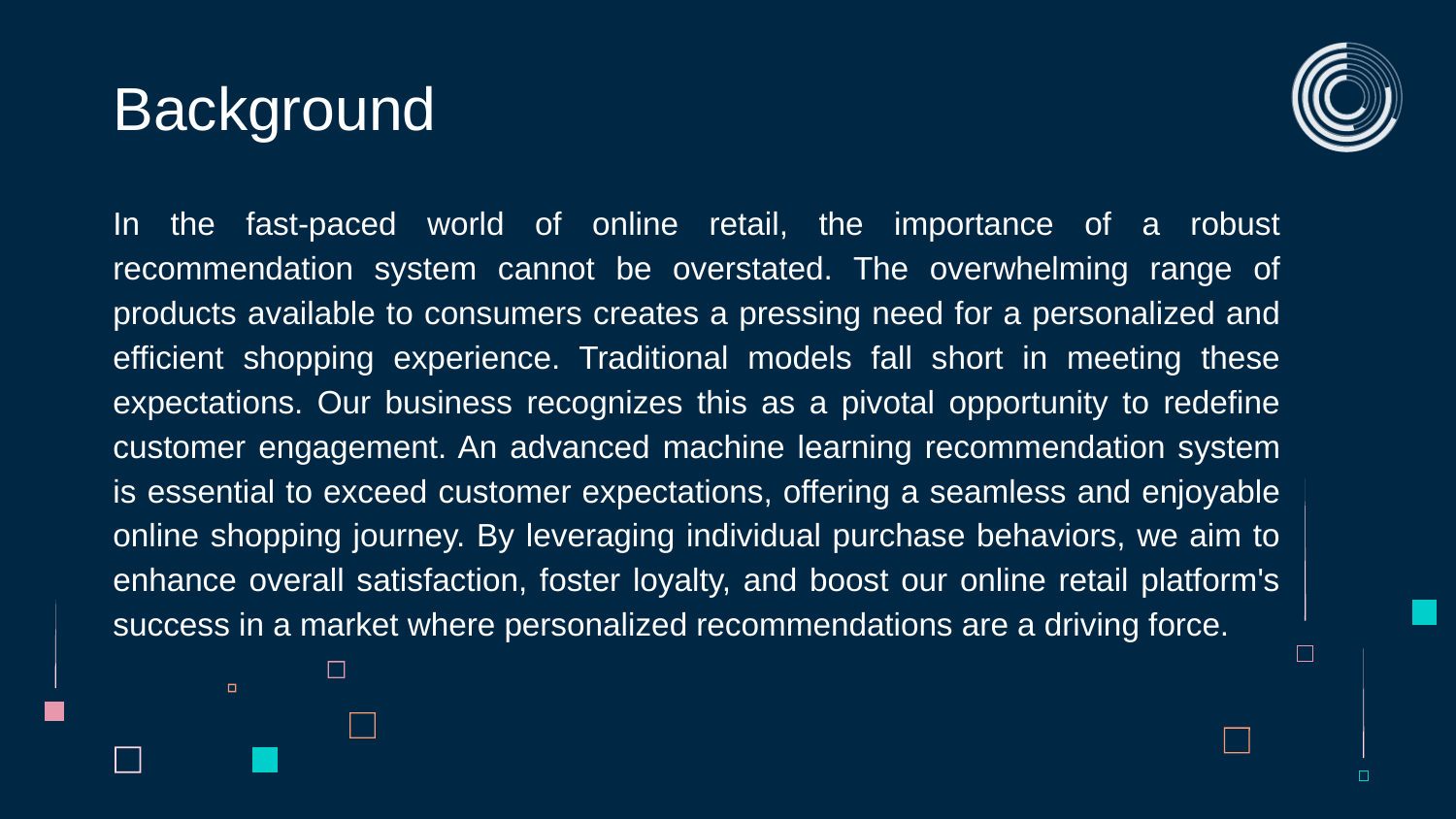

# Background
In the fast-paced world of online retail, the importance of a robust recommendation system cannot be overstated. The overwhelming range of products available to consumers creates a pressing need for a personalized and efficient shopping experience. Traditional models fall short in meeting these expectations. Our business recognizes this as a pivotal opportunity to redefine customer engagement. An advanced machine learning recommendation system is essential to exceed customer expectations, offering a seamless and enjoyable online shopping journey. By leveraging individual purchase behaviors, we aim to enhance overall satisfaction, foster loyalty, and boost our online retail platform's success in a market where personalized recommendations are a driving force.